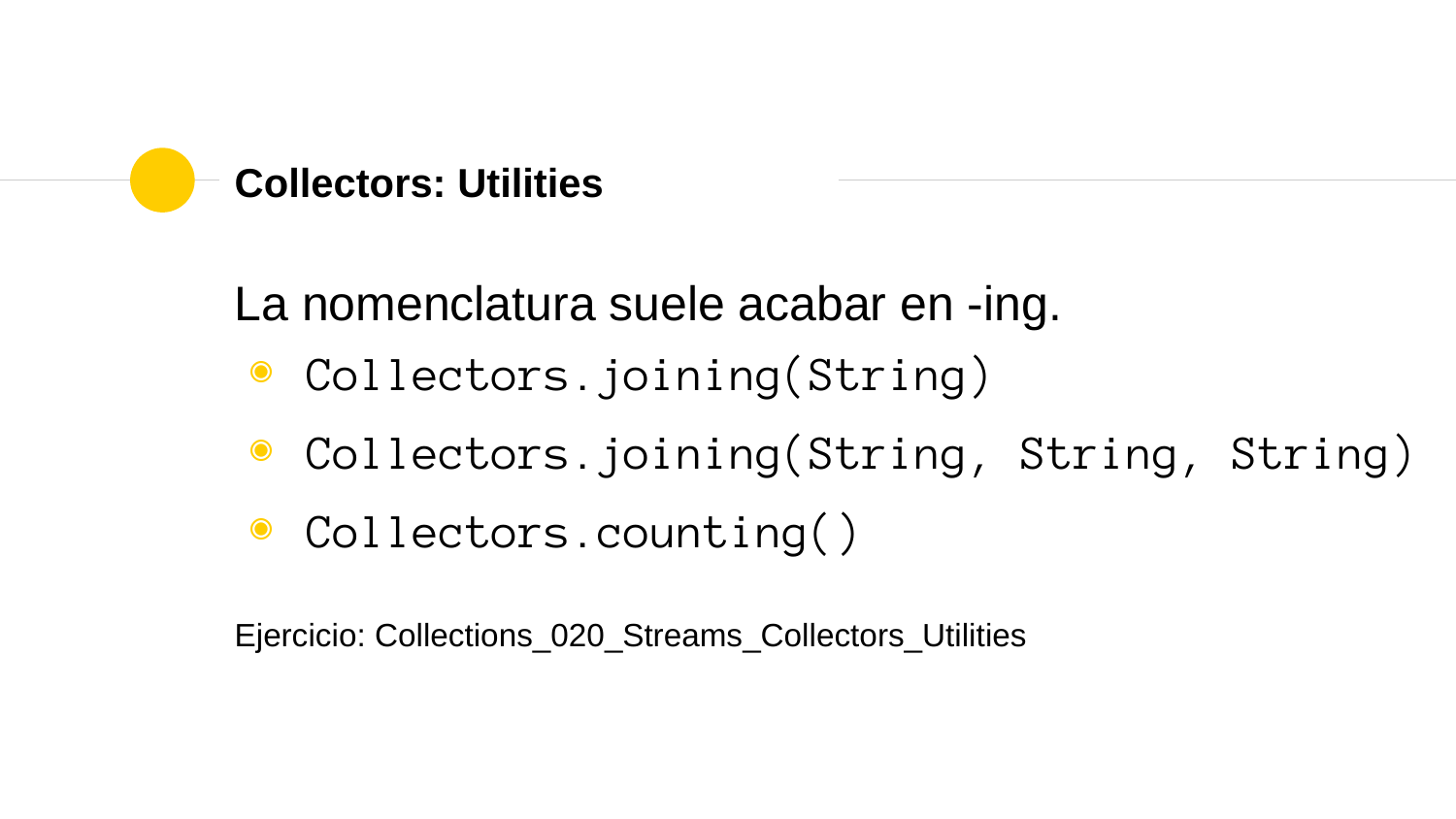

# Collectors: Utilities
La nomenclatura suele acabar en -ing.
Collectors.joining(String)
Collectors.joining(String, String, String)
Collectors.counting()

Ejercicio: Collections_020_Streams_Collectors_Utilities